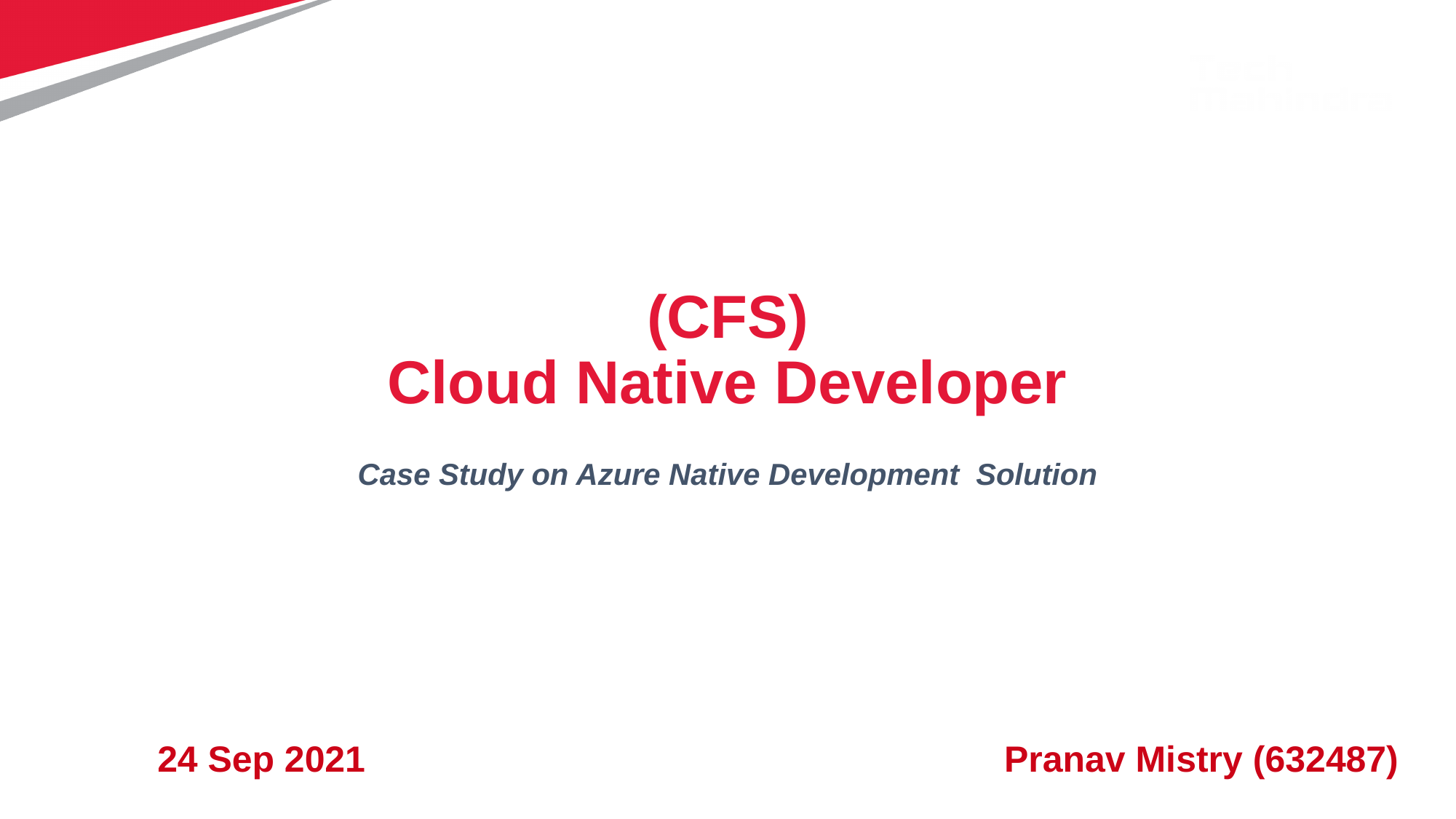

# (CFS) Cloud Native Developer
Case Study on Azure Native Development  Solution
24 Sep 2021
Pranav Mistry (632487)